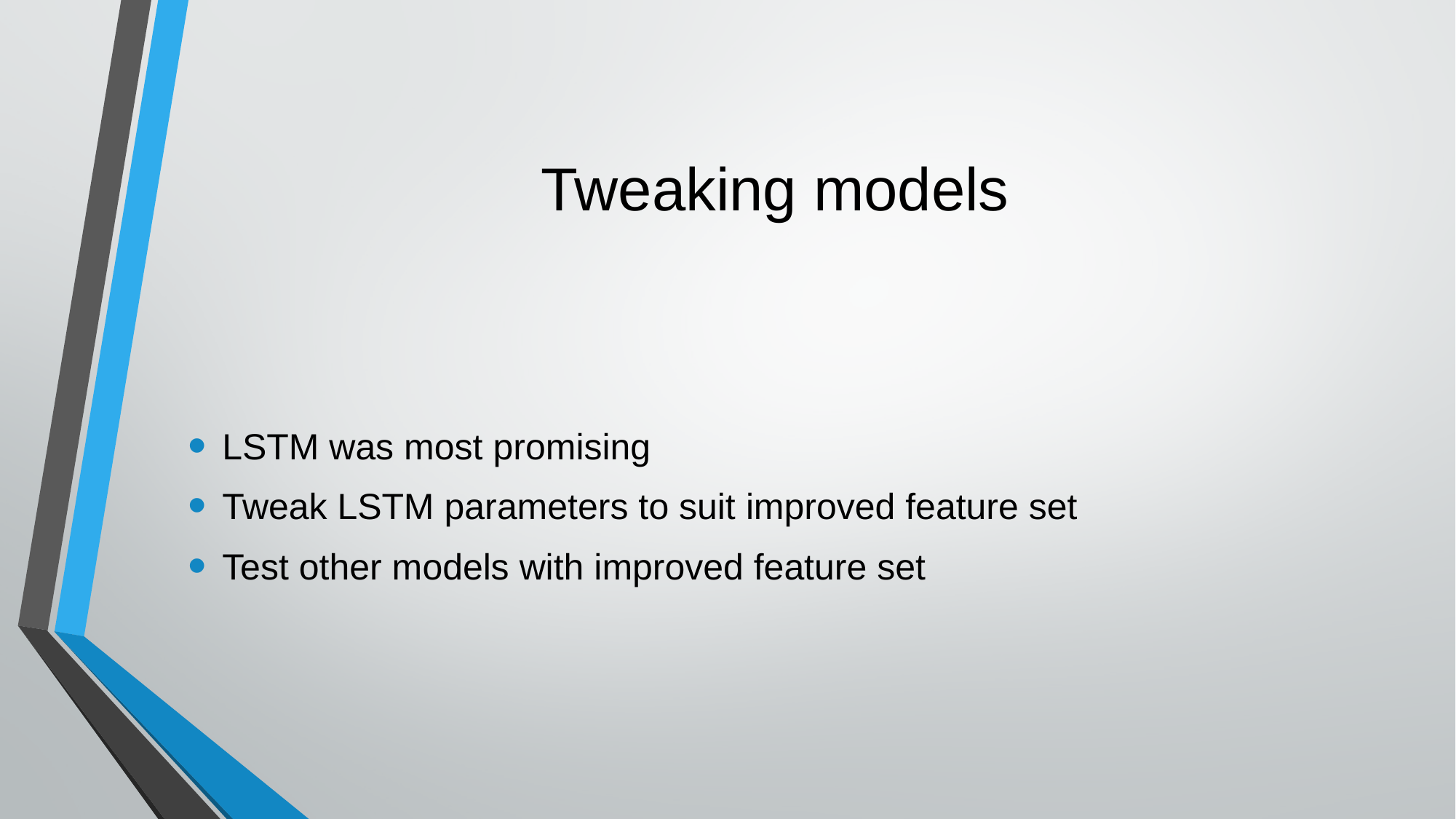

# Tweaking models
LSTM was most promising
Tweak LSTM parameters to suit improved feature set
Test other models with improved feature set